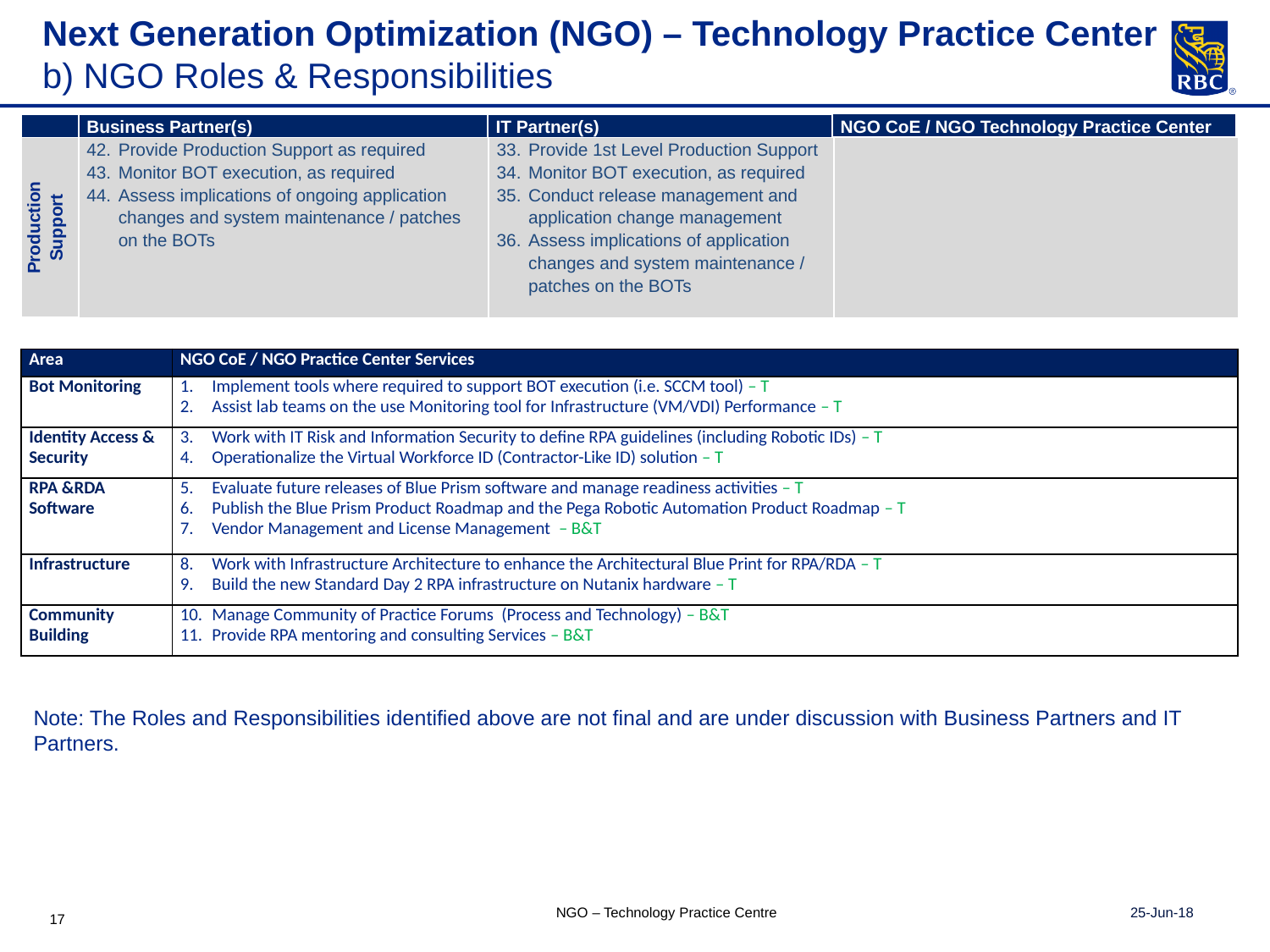

# Next Generation Optimization (NGO) – Technology Practice Center b) NGO Roles & Responsibilities
|  | Business Partner(s) | IT Partner(s) | NGO CoE / NGO Technology Practice Center |
| --- | --- | --- | --- |
| Production Support | Provide Production Support as required Monitor BOT execution, as required Assess implications of ongoing application changes and system maintenance / patches on the BOTs | Provide 1st Level Production Support Monitor BOT execution, as required Conduct release management and application change management Assess implications of application changes and system maintenance / patches on the BOTs |  |
| --- | --- | --- | --- |
| Area | NGO CoE / NGO Practice Center Services |
| --- | --- |
| Bot Monitoring | Implement tools where required to support BOT execution (i.e. SCCM tool) – T Assist lab teams on the use Monitoring tool for Infrastructure (VM/VDI) Performance – T |
| Identity Access & Security | Work with IT Risk and Information Security to define RPA guidelines (including Robotic IDs) – T Operationalize the Virtual Workforce ID (Contractor-Like ID) solution – T |
| RPA &RDA Software | Evaluate future releases of Blue Prism software and manage readiness activities – T Publish the Blue Prism Product Roadmap and the Pega Robotic Automation Product Roadmap – T Vendor Management and License Management – B&T |
| Infrastructure | Work with Infrastructure Architecture to enhance the Architectural Blue Print for RPA/RDA – T Build the new Standard Day 2 RPA infrastructure on Nutanix hardware – T |
| Community Building | Manage Community of Practice Forums (Process and Technology) – B&T Provide RPA mentoring and consulting Services – B&T |
Note: The Roles and Responsibilities identified above are not final and are under discussion with Business Partners and IT Partners.